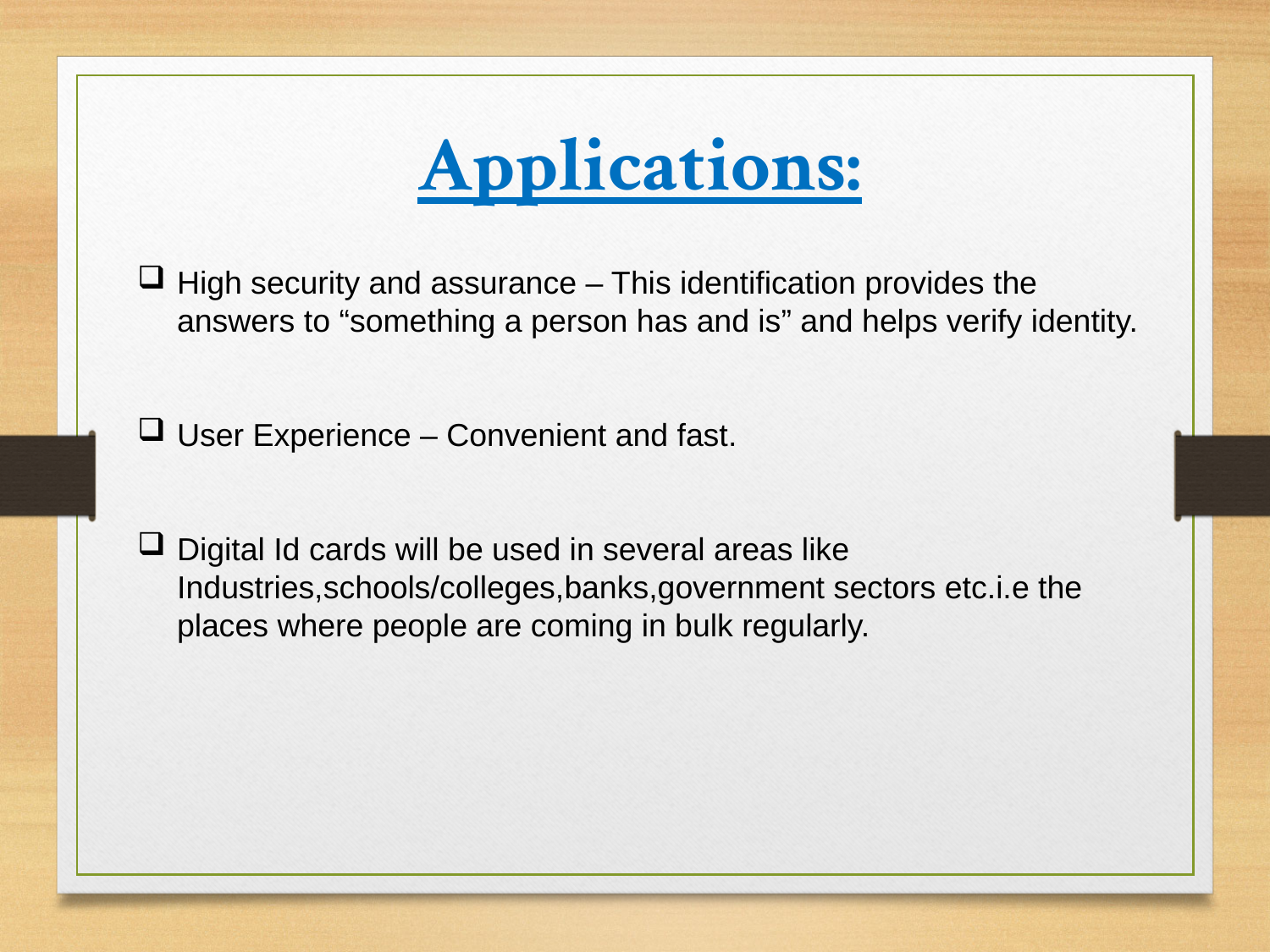

Applications:
High security and assurance – This identification provides the answers to “something a person has and is” and helps verify identity.

User Experience – Convenient and fast.

Digital Id cards will be used in several areas like  Industries,schools/colleges,banks,government sectors etc.i.e the places where people are coming in bulk regularly.